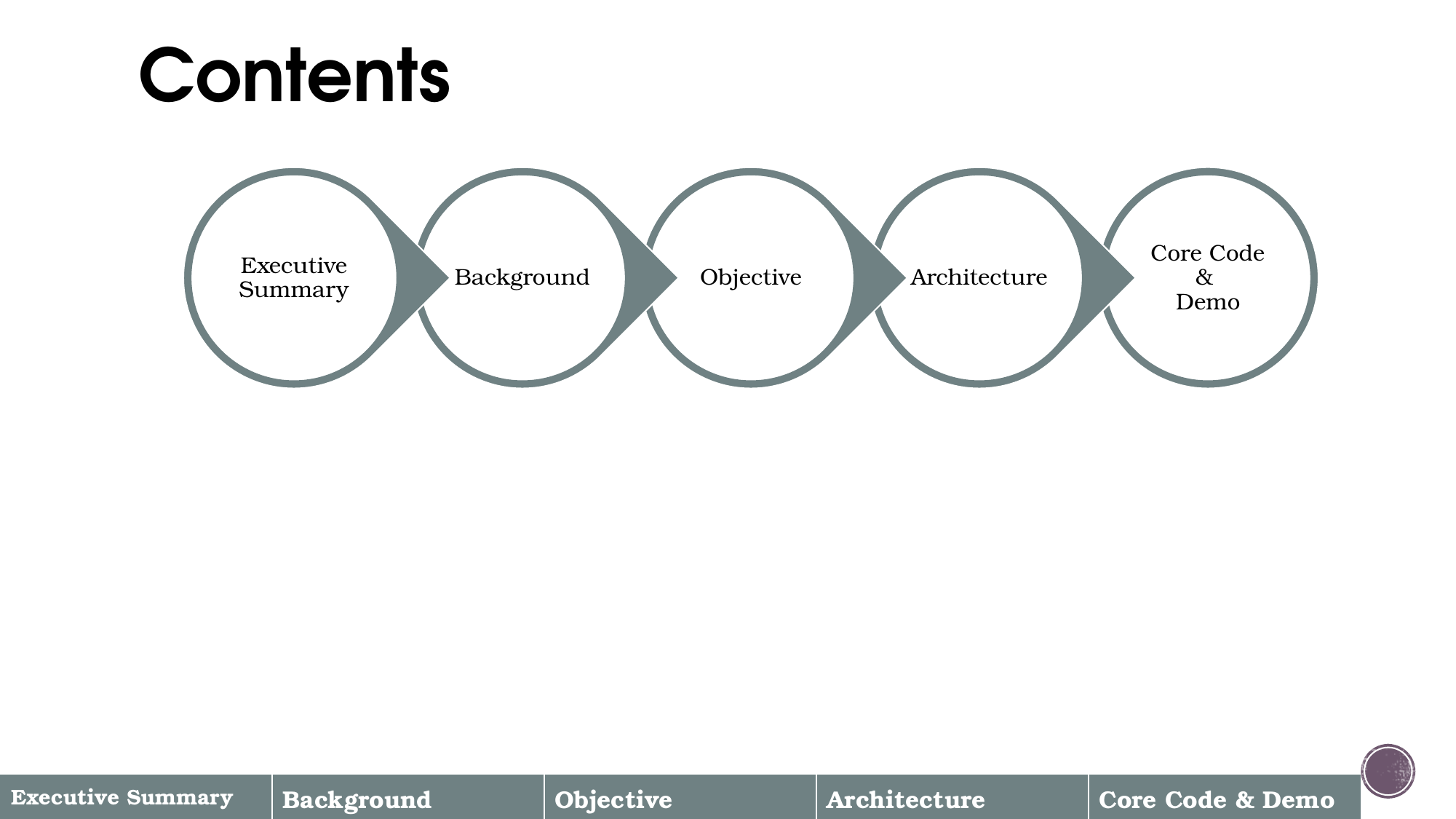

# Contents

Core Code
&
Demo

Executive
Summary

Background

Objective

Architecture
| Executive Summary | Background | Objective | Architecture | Core Code & Demo |
| --- | --- | --- | --- | --- |